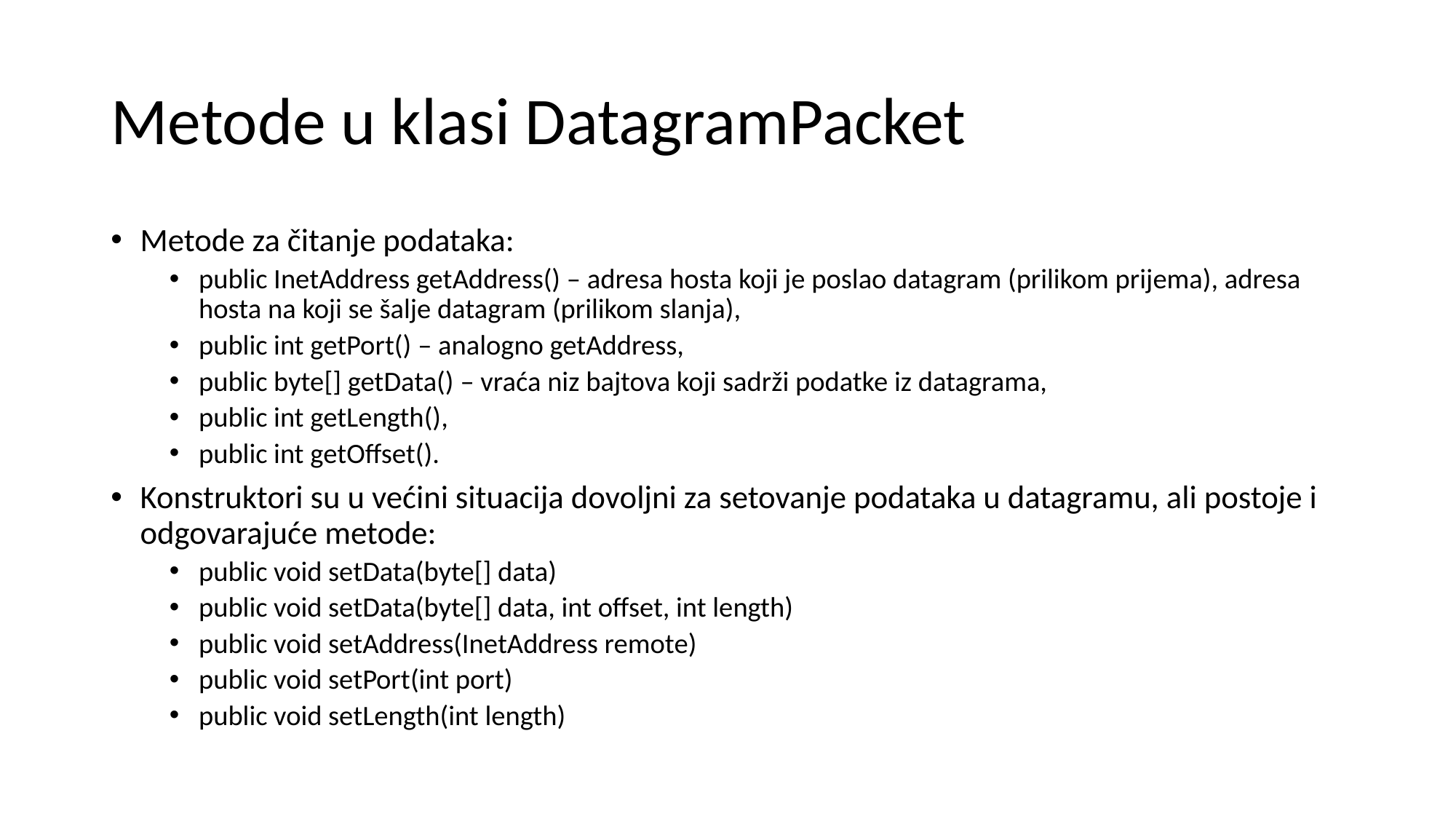

# Metode u klasi DatagramPacket
Metode za čitanje podataka:
public InetAddress getAddress() – adresa hosta koji je poslao datagram (prilikom prijema), adresa hosta na koji se šalje datagram (prilikom slanja),
public int getPort() – analogno getAddress,
public byte[] getData() – vraća niz bajtova koji sadrži podatke iz datagrama,
public int getLength(),
public int getOffset().
Konstruktori su u većini situacija dovoljni za setovanje podataka u datagramu, ali postoje i odgovarajuće metode:
public void setData(byte[] data)
public void setData(byte[] data, int offset, int length)
public void setAddress(InetAddress remote)
public void setPort(int port)
public void setLength(int length)